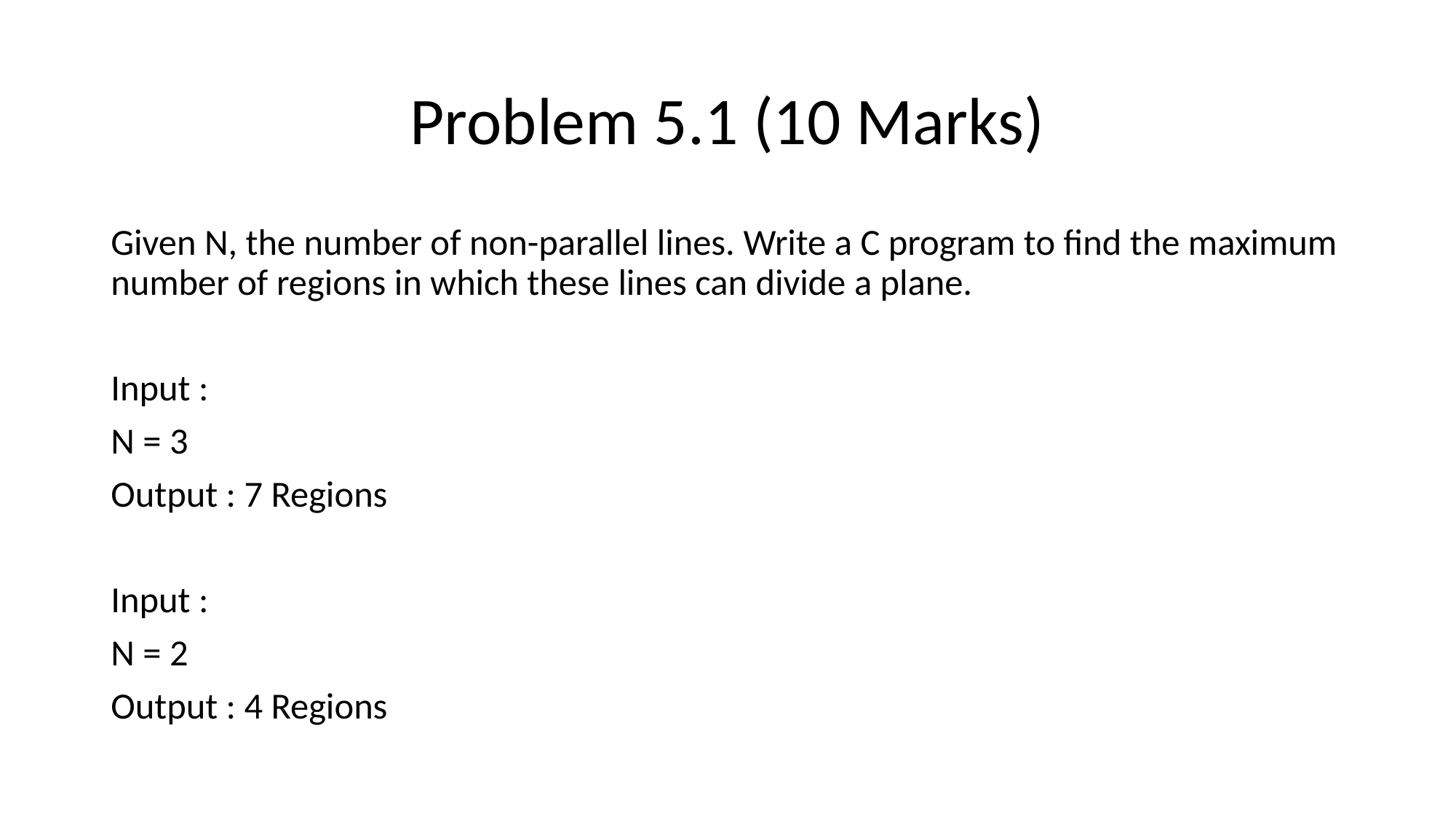

# Problem 5.1 (10 Marks)
Given N, the number of non-parallel lines. Write a C program to find the maximum number of regions in which these lines can divide a plane.

Input :
N = 3
Output : 7 Regions

Input :
N = 2
Output : 4 Regions